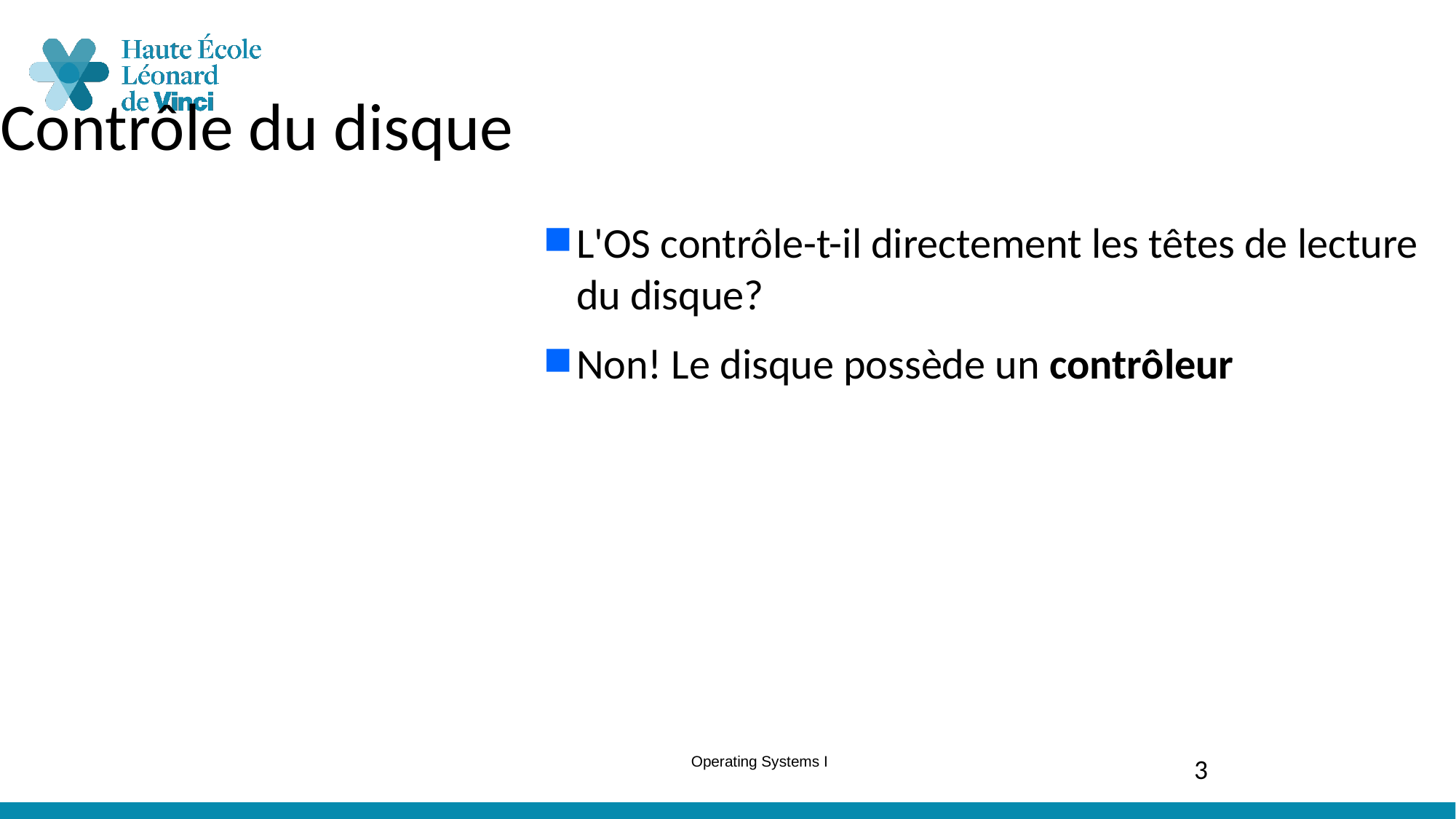

Contrôle du disque
L'OS contrôle-t-il directement les têtes de lecture du disque?
Non! Le disque possède un contrôleur
Operating Systems I
3